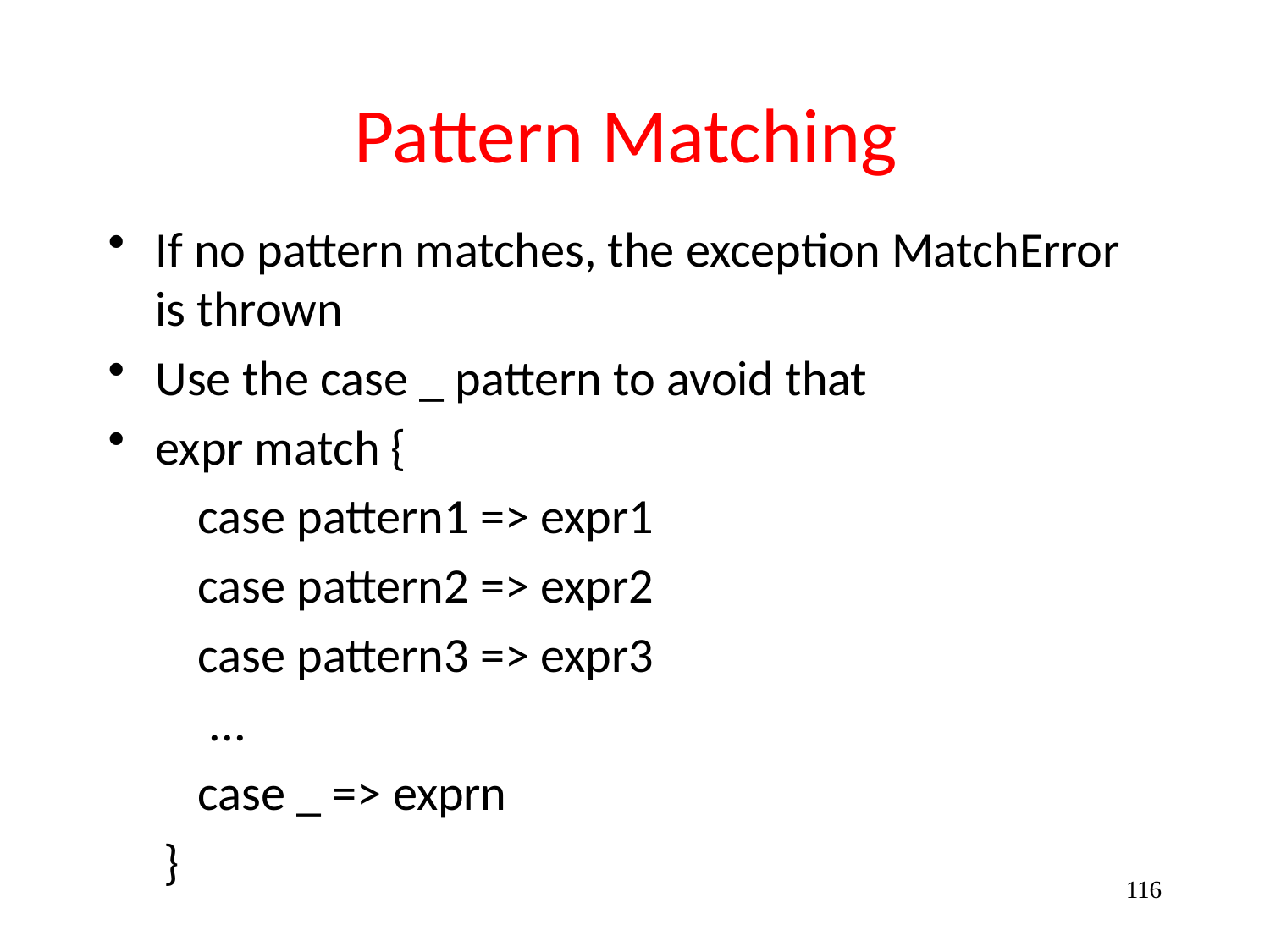

# Pattern Matching
If no pattern matches, the exception MatchError is thrown
Use the case _ pattern to avoid that
expr match {
        case pattern1 => expr1
        case pattern2 => expr2
        case pattern3 => expr3
         ...
        case _ => exprn
     }

116